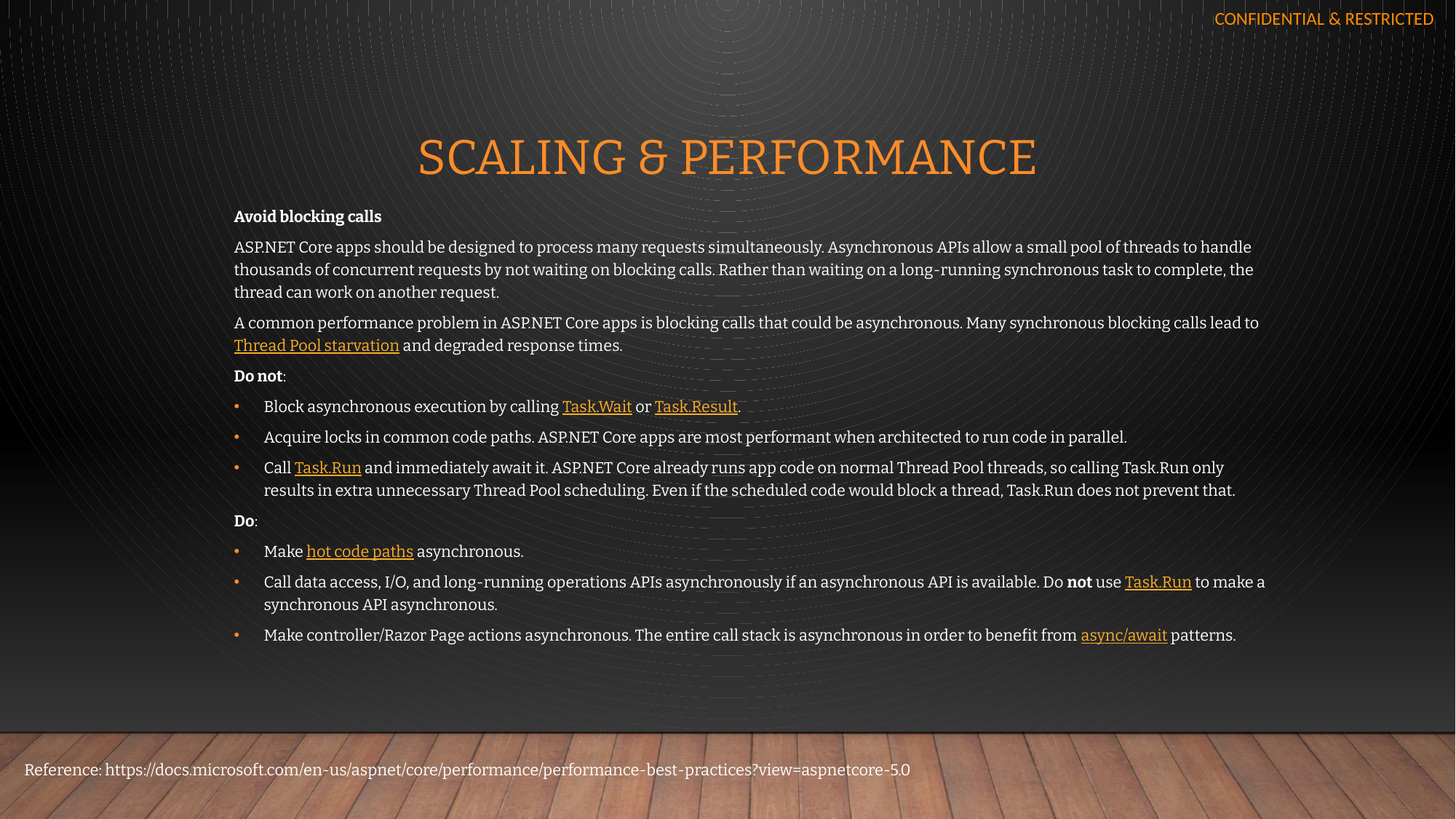

# Scaling & Performance
Avoid blocking calls
ASP.NET Core apps should be designed to process many requests simultaneously. Asynchronous APIs allow a small pool of threads to handle thousands of concurrent requests by not waiting on blocking calls. Rather than waiting on a long-running synchronous task to complete, the thread can work on another request.
A common performance problem in ASP.NET Core apps is blocking calls that could be asynchronous. Many synchronous blocking calls lead to Thread Pool starvation and degraded response times.
Do not:
Block asynchronous execution by calling Task.Wait or Task.Result.
Acquire locks in common code paths. ASP.NET Core apps are most performant when architected to run code in parallel.
Call Task.Run and immediately await it. ASP.NET Core already runs app code on normal Thread Pool threads, so calling Task.Run only results in extra unnecessary Thread Pool scheduling. Even if the scheduled code would block a thread, Task.Run does not prevent that.
Do:
Make hot code paths asynchronous.
Call data access, I/O, and long-running operations APIs asynchronously if an asynchronous API is available. Do not use Task.Run to make a synchronous API asynchronous.
Make controller/Razor Page actions asynchronous. The entire call stack is asynchronous in order to benefit from async/await patterns.

Reference: https://docs.microsoft.com/en-us/aspnet/core/performance/performance-best-practices?view=aspnetcore-5.0